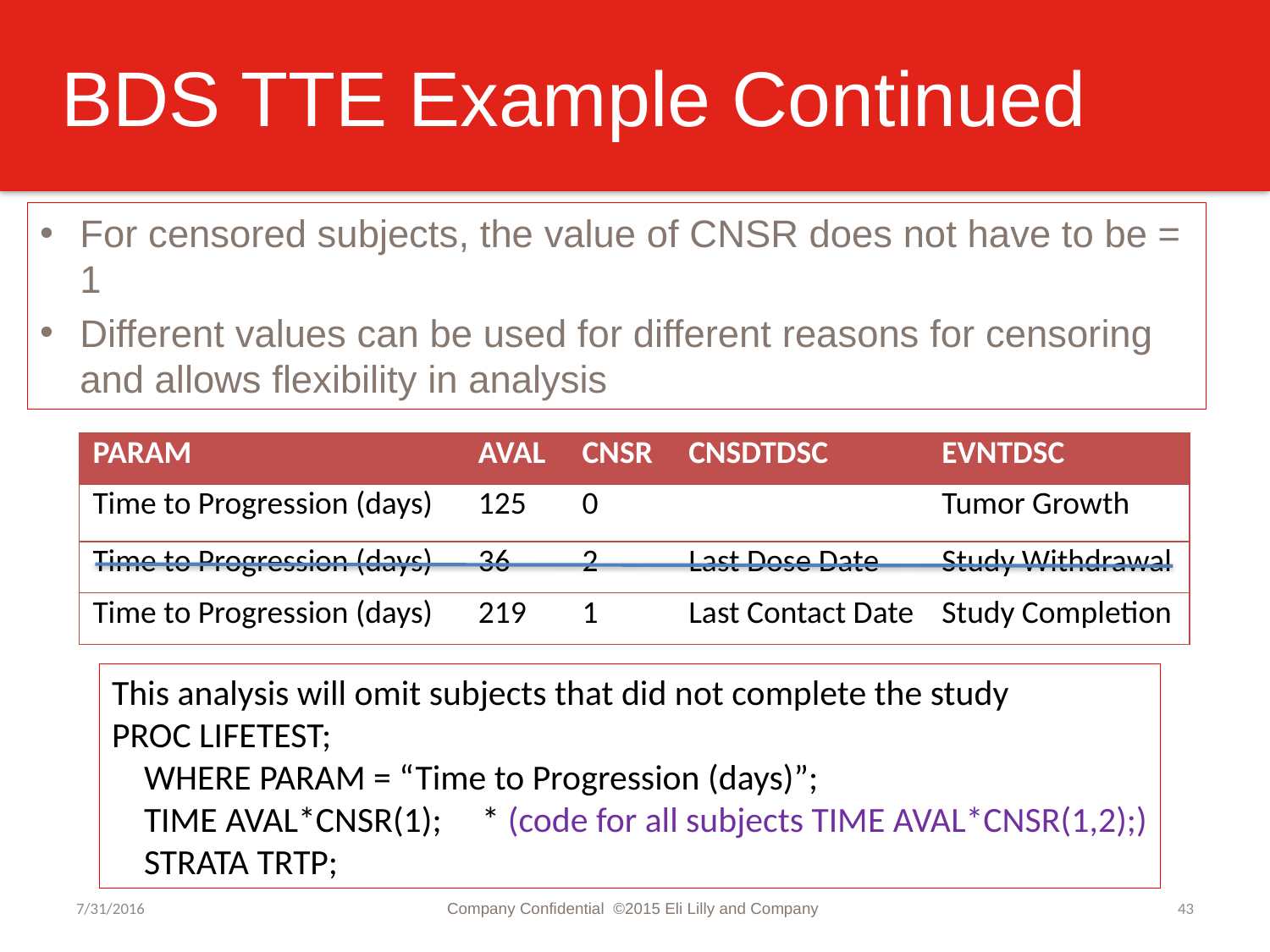

# BDS TTE Example Continued
For censored subjects, the value of CNSR does not have to be = 1
Different values can be used for different reasons for censoring and allows flexibility in analysis

| PARAM | AVAL | CNSR | CNSDTDSC | EVNTDSC |
| --- | --- | --- | --- | --- |
| Time to Progression (days) | 125 | 0 |  | Tumor Growth |
| Time to Progression (days) | 36 | 2 | Last Dose Date | Study Withdrawal |
| Time to Progression (days) | 219 | 1 | Last Contact Date | Study Completion |
This analysis will omit subjects that did not complete the study
PROC LIFETEST;
    WHERE PARAM = “Time to Progression (days)”;
    TIME AVAL*CNSR(1);     * (code for all subjects TIME AVAL*CNSR(1,2);)
    STRATA TRTP;
7/31/2016
Company Confidential  ©2015 Eli Lilly and Company
43